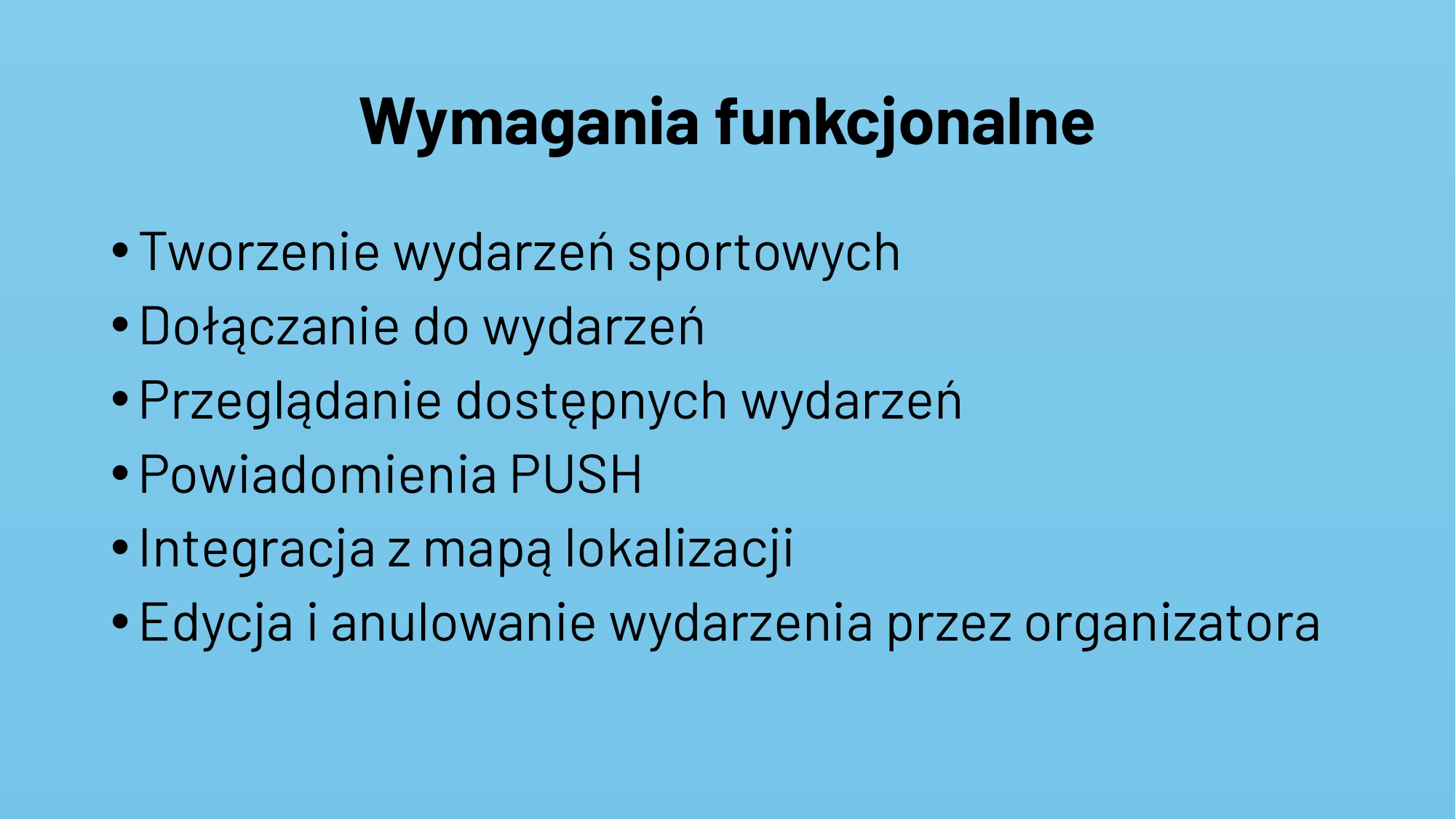

# Wymagania funkcjonalne
Tworzenie wydarzeń sportowych
Dołączanie do wydarzeń
Przeglądanie dostępnych wydarzeń
Powiadomienia PUSH
Integracja z mapą lokalizacji
Edycja i anulowanie wydarzenia przez organizatora